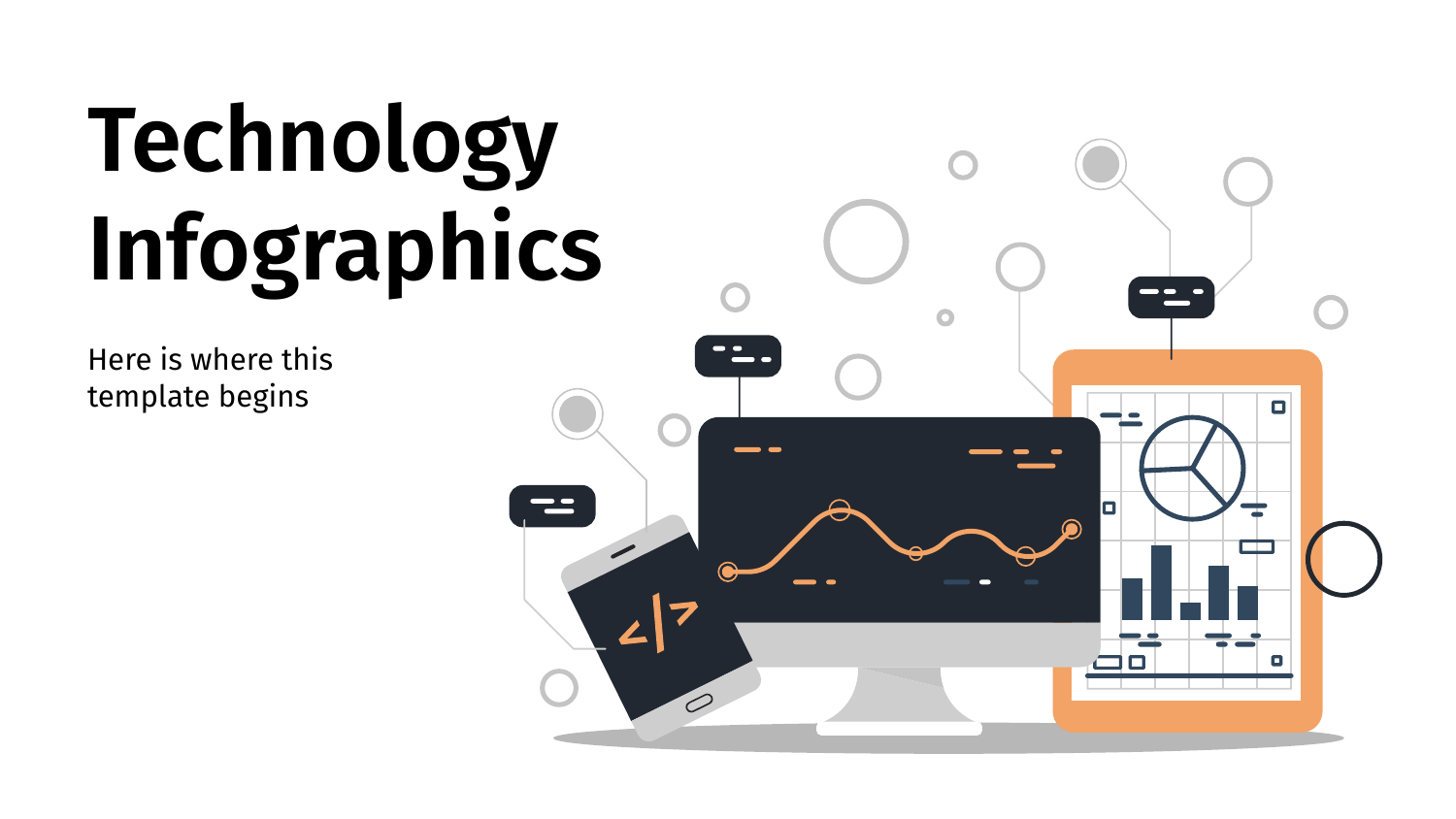

Technology Infographics

Here is where this template begins